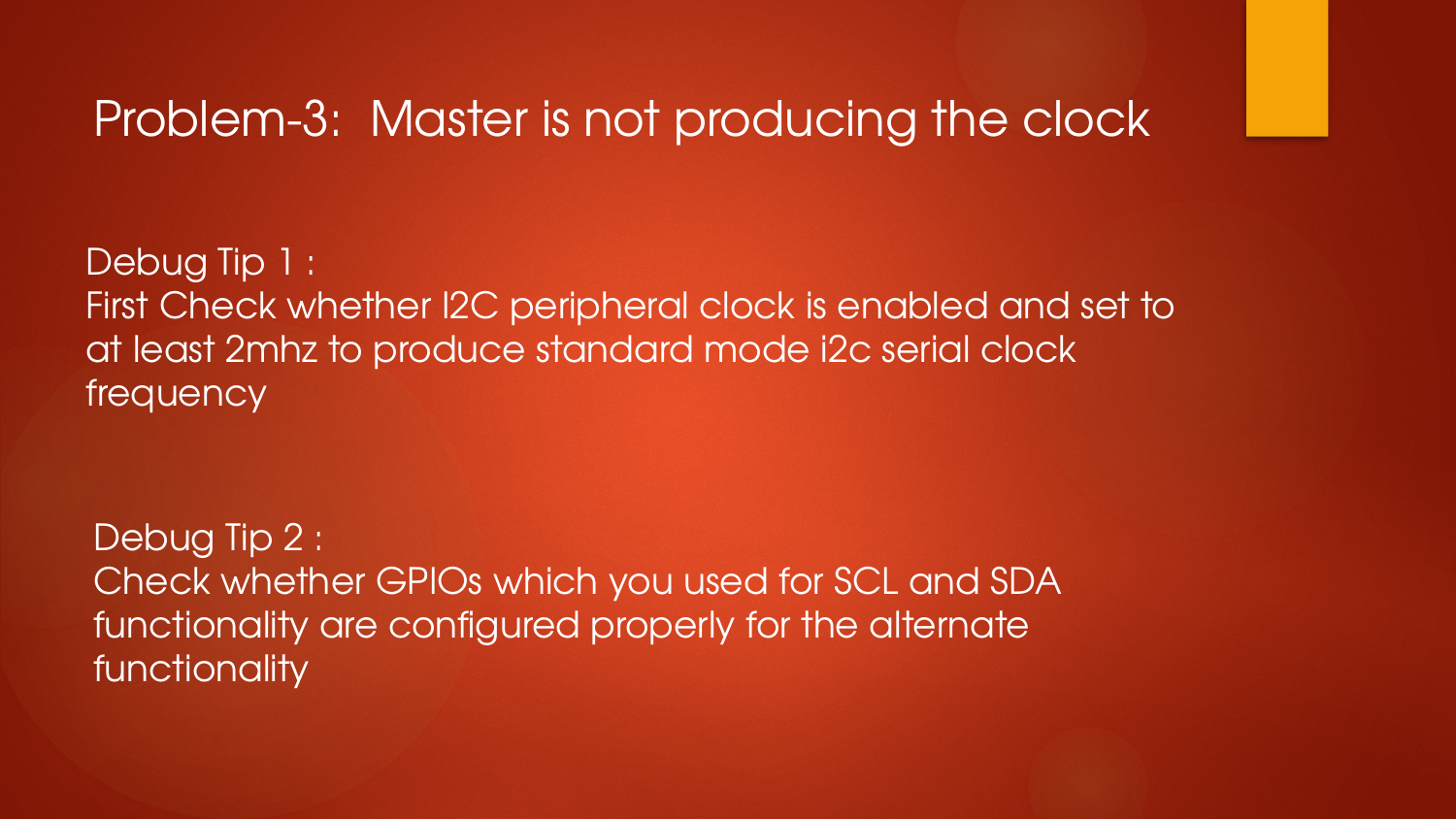

Problem-3:  Master is not producing the clock
Debug Tip 1 :
First Check whether I2C peripheral clock is enabled and set to at least 2mhz to produce standard mode i2c serial clock frequency
Debug Tip 2 :
Check whether GPIOs which you used for SCL and SDA functionality are configured properly for the alternate functionality